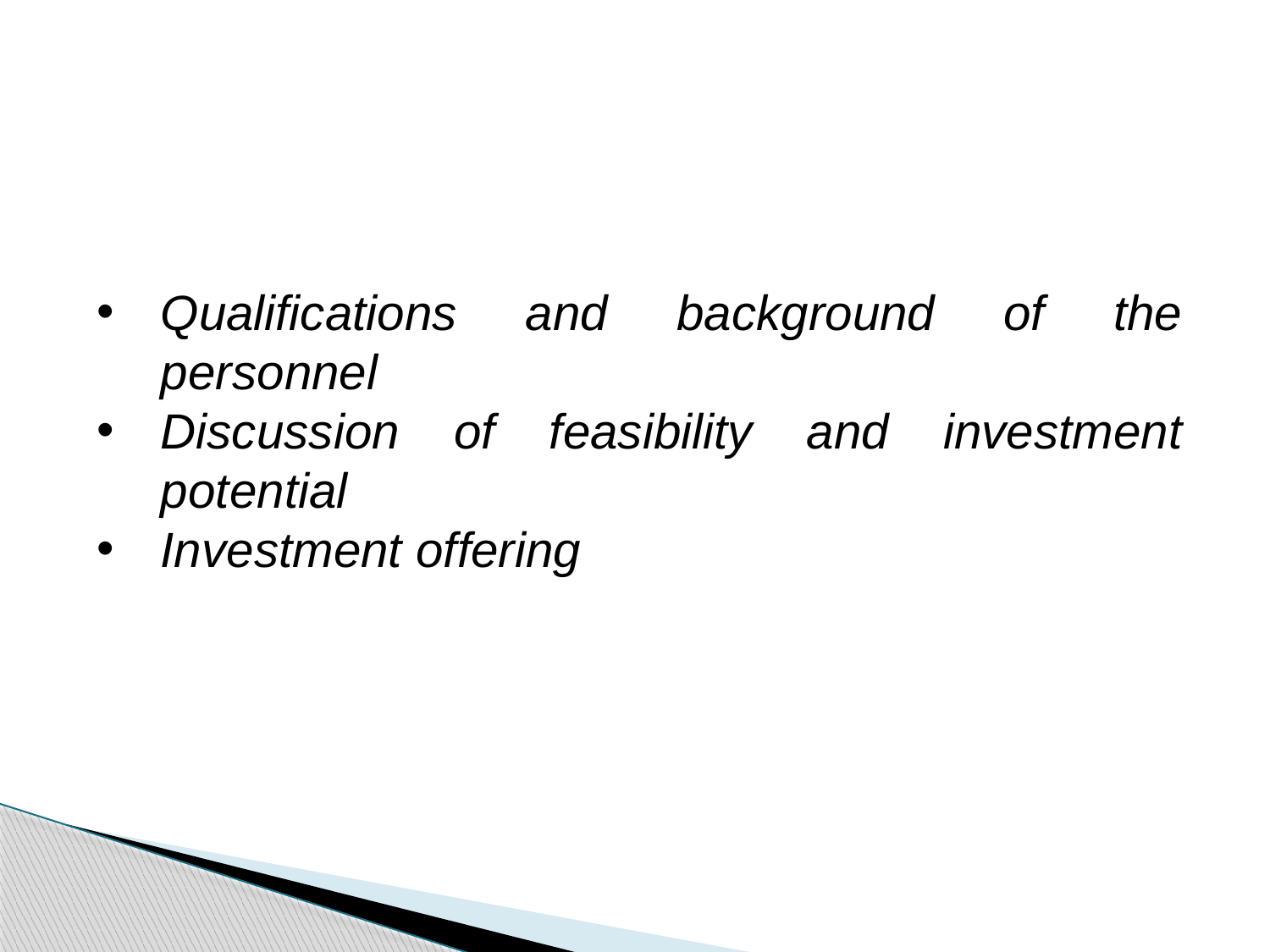

Qualifications and background of the personnel
Discussion of feasibility and investment potential
Investment offering